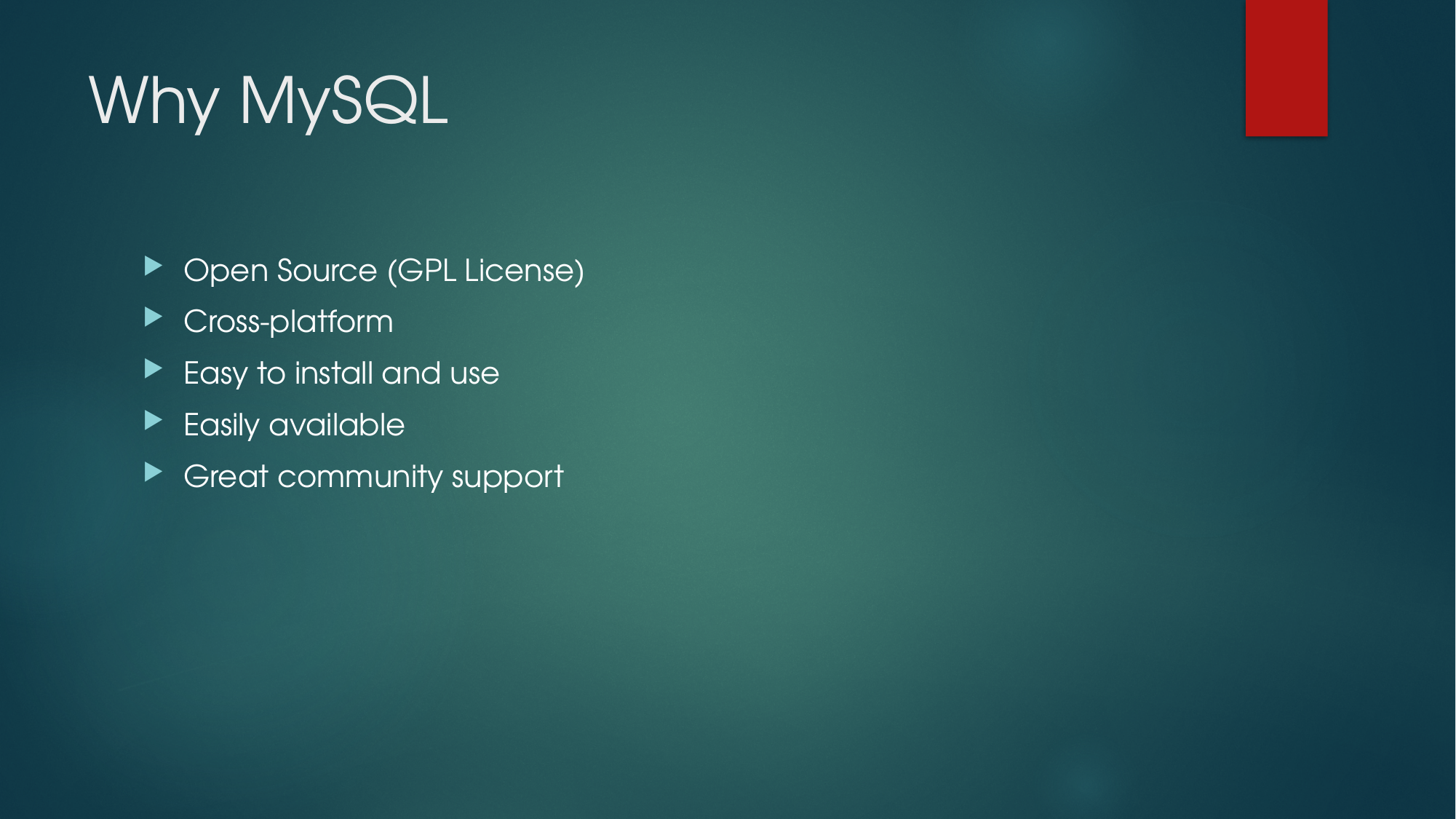

# Why MySQL
Open Source (GPL License)
Cross-platform
Easy to install and use
Easily available
Great community support